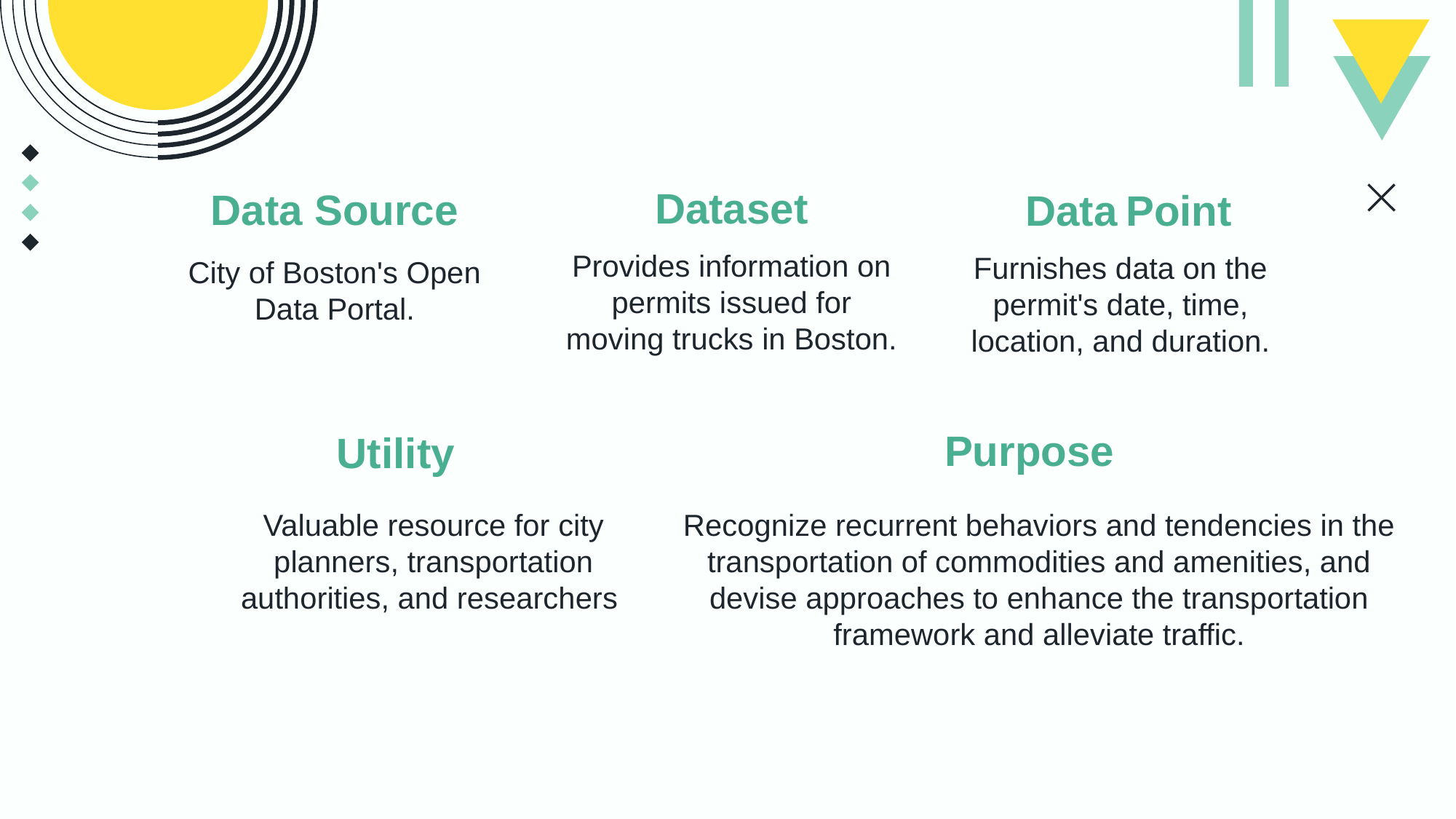

Dataset
Data Source
Data Point
Provides information on permits issued for moving trucks in Boston.

Furnishes data on the permit's date, time, location, and duration.

City of Boston's Open Data Portal.

Purpose
Utility
Valuable resource for city planners, transportation authorities, and researchers

Recognize recurrent behaviors and tendencies in the transportation of commodities and amenities, and devise approaches to enhance the transportation framework and alleviate traffic.